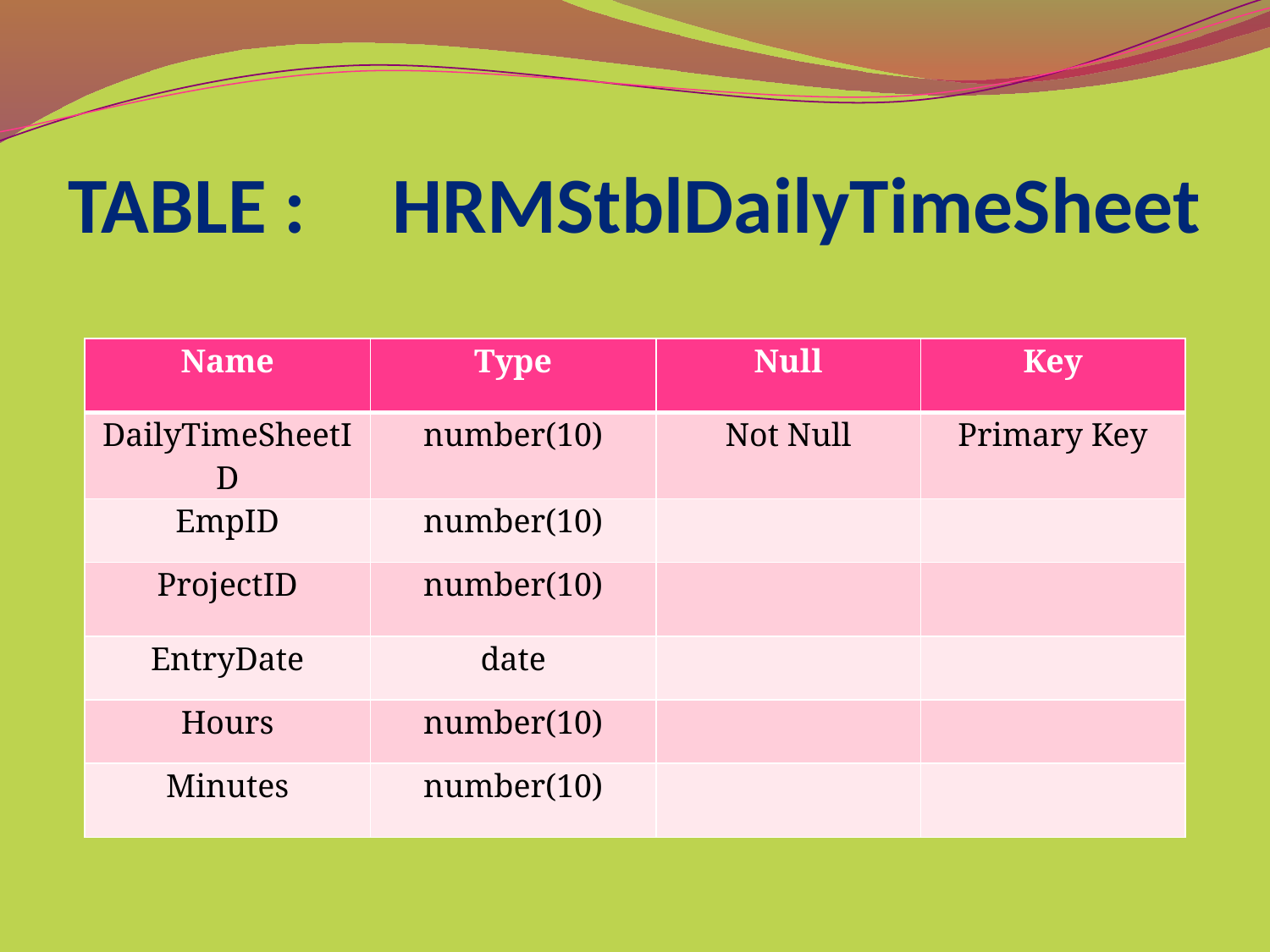

# TABLE :	HRMStblDailyTimeSheet
| Name | Type | Null | Key |
| --- | --- | --- | --- |
| DailyTimeSheetID | number(10) | Not Null | Primary Key |
| EmpID | number(10) |  |  |
| ProjectID | number(10) |  |  |
| EntryDate | date |  |  |
| Hours | number(10) |  |  |
| Minutes | number(10) |  |  |